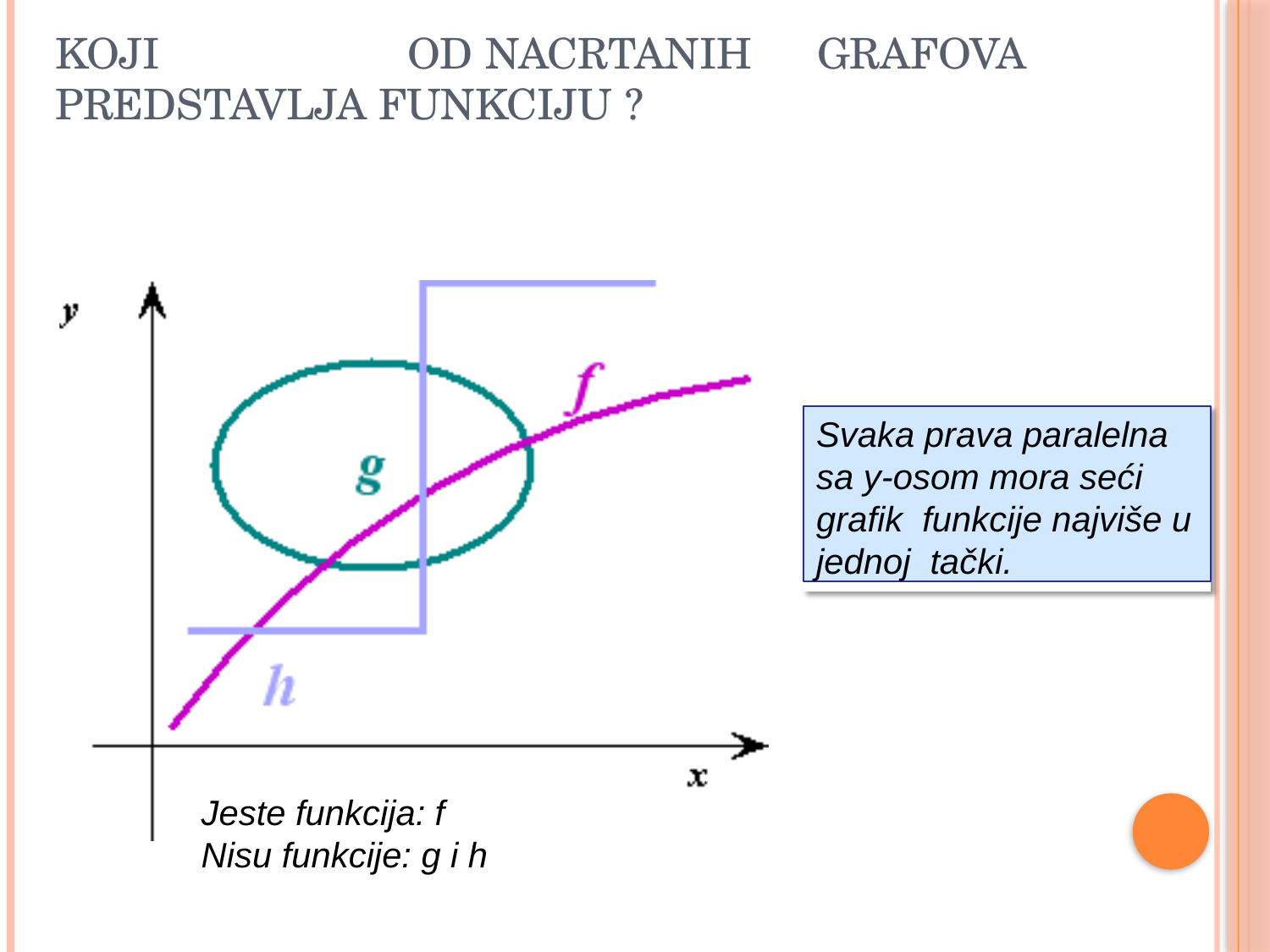

# Koji	od nacrtanih	grafova predstavlja funkciju ?

Svaka prava paralelna  sa y-osom mora seći grafik  funkcije najviše u jednoj  tački.
Jeste funkcija: f  Nisu funkcije: g i h